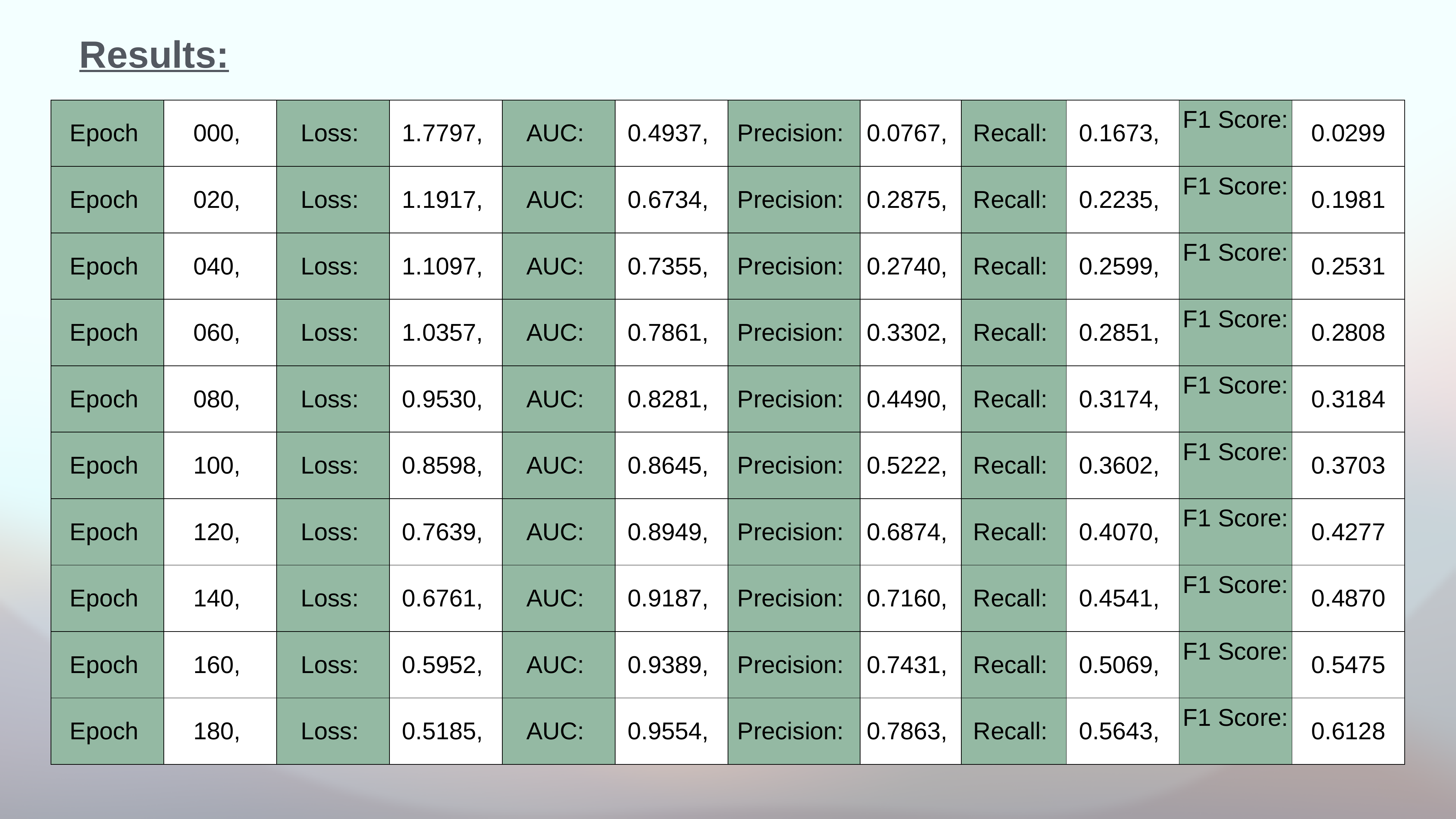

Results:
| Epoch | 000, | Loss: | 1.7797, | AUC: | 0.4937, | Precision: | 0.0767, | Recall: | 0.1673, | F1 Score: | 0.0299 |
| --- | --- | --- | --- | --- | --- | --- | --- | --- | --- | --- | --- |
| Epoch | 020, | Loss: | 1.1917, | AUC: | 0.6734, | Precision: | 0.2875, | Recall: | 0.2235, | F1 Score: | 0.1981 |
| Epoch | 040, | Loss: | 1.1097, | AUC: | 0.7355, | Precision: | 0.2740, | Recall: | 0.2599, | F1 Score: | 0.2531 |
| Epoch | 060, | Loss: | 1.0357, | AUC: | 0.7861, | Precision: | 0.3302, | Recall: | 0.2851, | F1 Score: | 0.2808 |
| Epoch | 080, | Loss: | 0.9530, | AUC: | 0.8281, | Precision: | 0.4490, | Recall: | 0.3174, | F1 Score: | 0.3184 |
| Epoch | 100, | Loss: | 0.8598, | AUC: | 0.8645, | Precision: | 0.5222, | Recall: | 0.3602, | F1 Score: | 0.3703 |
| Epoch | 120, | Loss: | 0.7639, | AUC: | 0.8949, | Precision: | 0.6874, | Recall: | 0.4070, | F1 Score: | 0.4277 |
| Epoch | 140, | Loss: | 0.6761, | AUC: | 0.9187, | Precision: | 0.7160, | Recall: | 0.4541, | F1 Score: | 0.4870 |
| Epoch | 160, | Loss: | 0.5952, | AUC: | 0.9389, | Precision: | 0.7431, | Recall: | 0.5069, | F1 Score: | 0.5475 |
| Epoch | 180, | Loss: | 0.5185, | AUC: | 0.9554, | Precision: | 0.7863, | Recall: | 0.5643, | F1 Score: | 0.6128 |